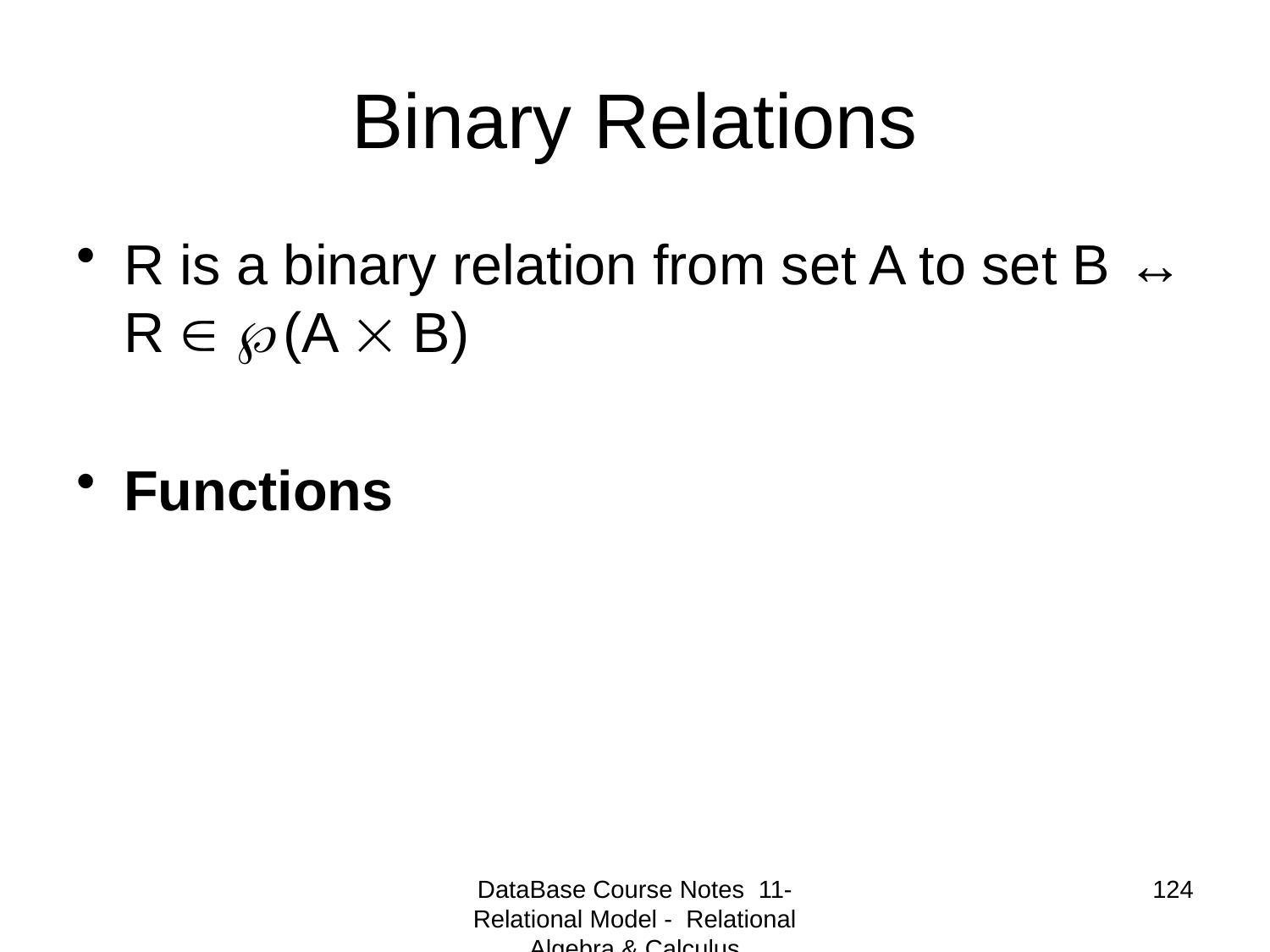

# Binary Relations
R is a binary relation from set A to set B ↔ R ∈ ℘(A × B)

Functions
DataBase Course Notes  11- Relational Model -  Relational Algebra & Calculus
124